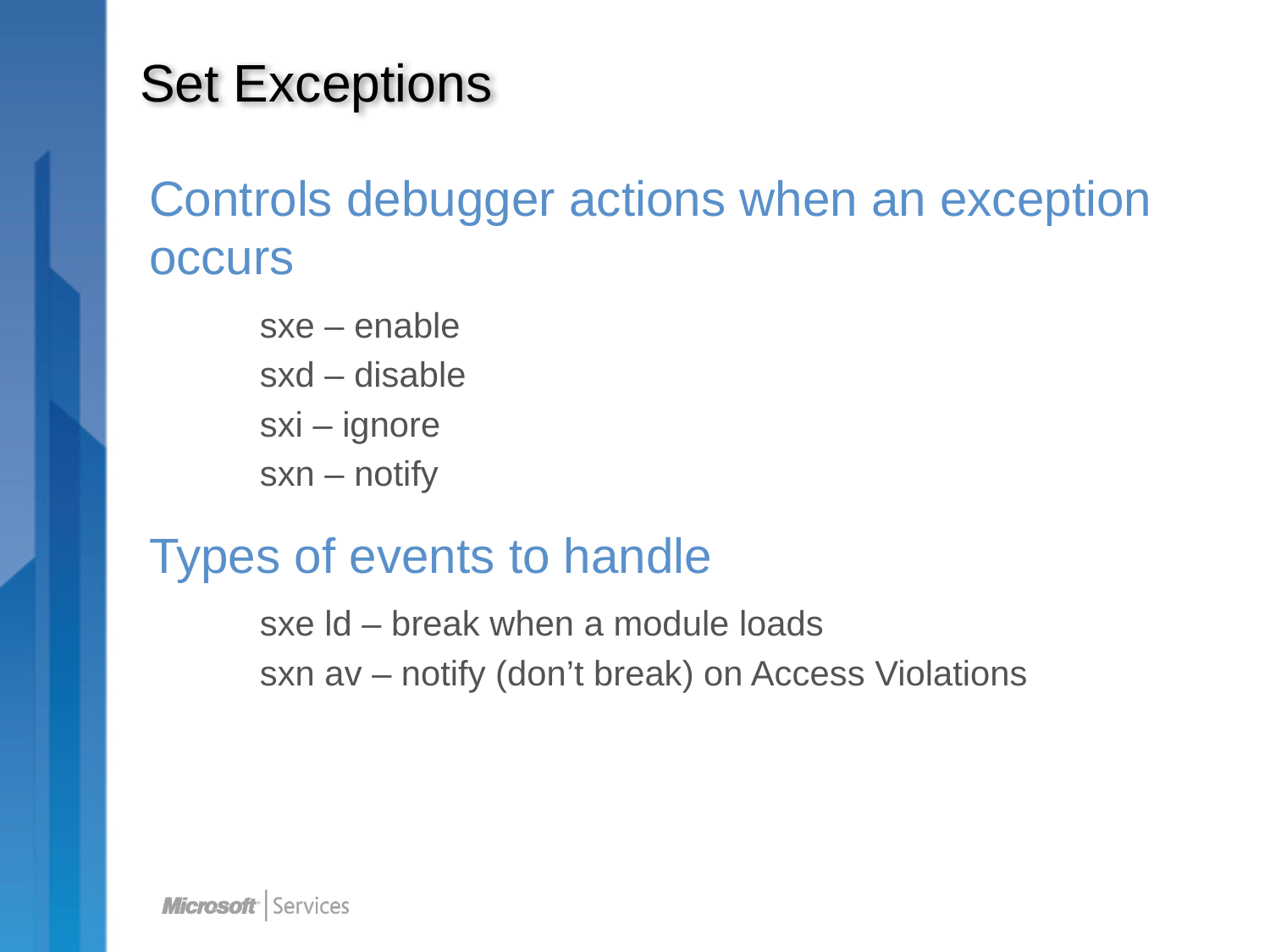

# Set Exceptions
Controls debugger actions when an exception occurs
sxe – enable
sxd – disable
sxi – ignore
sxn – notify
Types of events to handle
sxe ld – break when a module loads
sxn av – notify (don’t break) on Access Violations